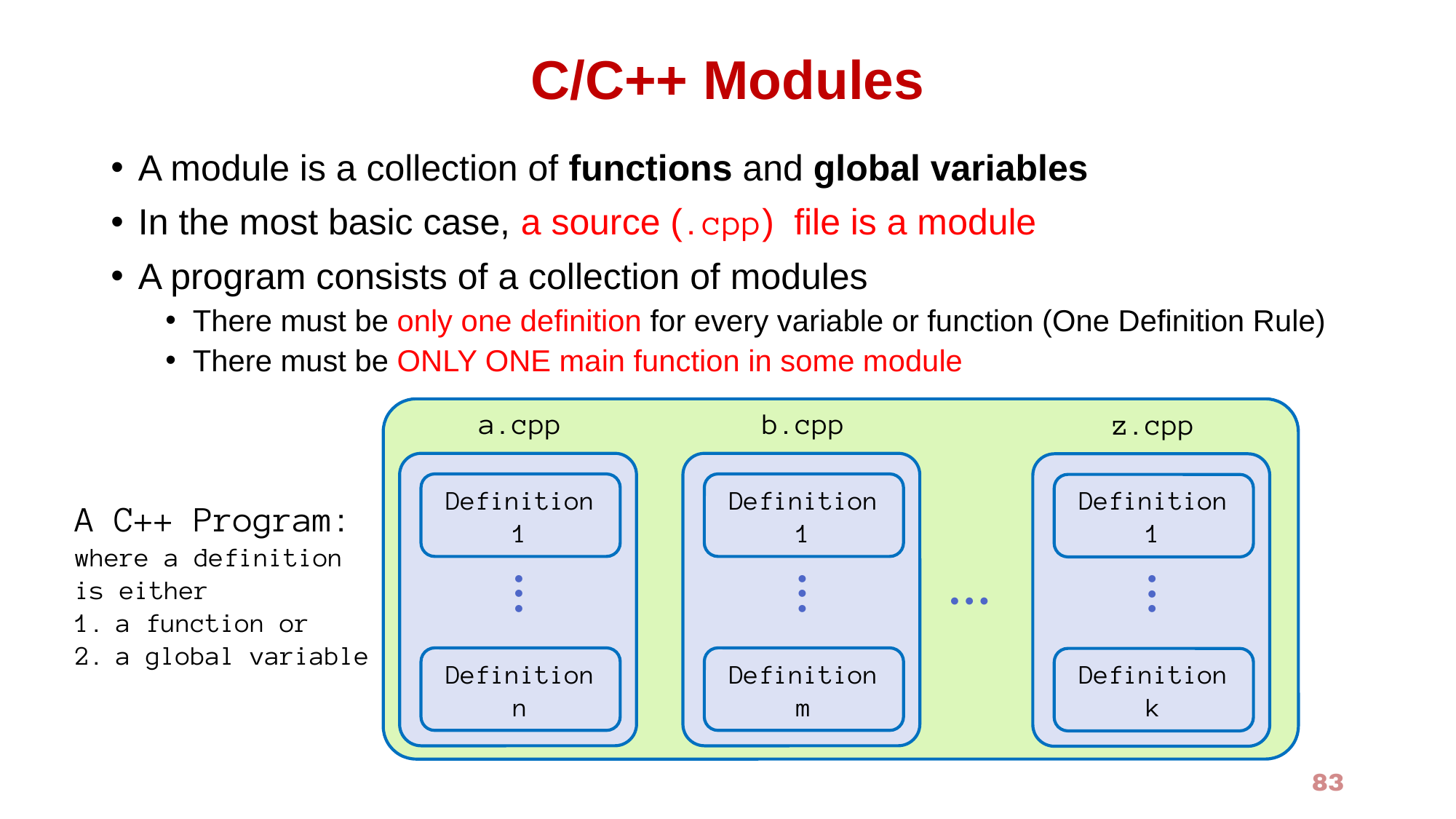

# C/C++ Modules
A module is a collection of functions and global variables
In the most basic case, a source (.cpp) file is a module
A program consists of a collection of modules
There must be only one definition for every variable or function (One Definition Rule)
There must be ONLY ONE main function in some module

a.cpp
b.cpp

z.cpp

Definition 1
Definition 1
Definition 1
A C++ Program: where a definition is either
a function or
a global variable
● ● ●
● ● ●
● ● ●
● ● ●
Definition n
Definition m
Definition k
83